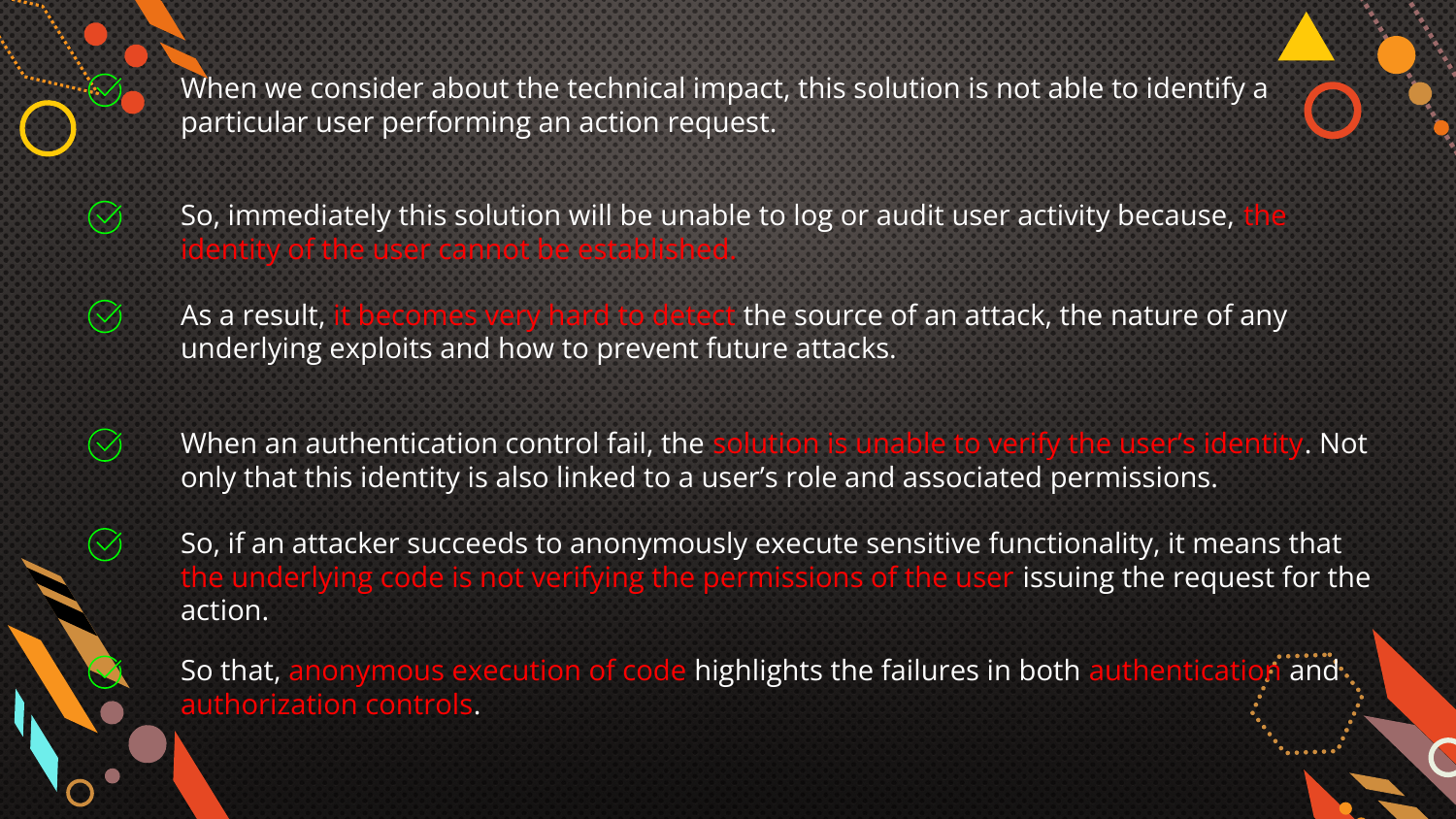

When we consider about the technical impact, this solution is not able to identify a particular user performing an action request.

So, immediately this solution will be unable to log or audit user activity because, the identity of the user cannot be established.

As a result, it becomes very hard to detect the source of an attack, the nature of any underlying exploits and how to prevent future attacks.

When an authentication control fail, the solution is unable to verify the user’s identity. Not only that this identity is also linked to a user’s role and associated permissions.

So, if an attacker succeeds to anonymously execute sensitive functionality, it means that the underlying code is not verifying the permissions of the user issuing the request for the action.

So that, anonymous execution of code highlights the failures in both authentication and authorization controls.